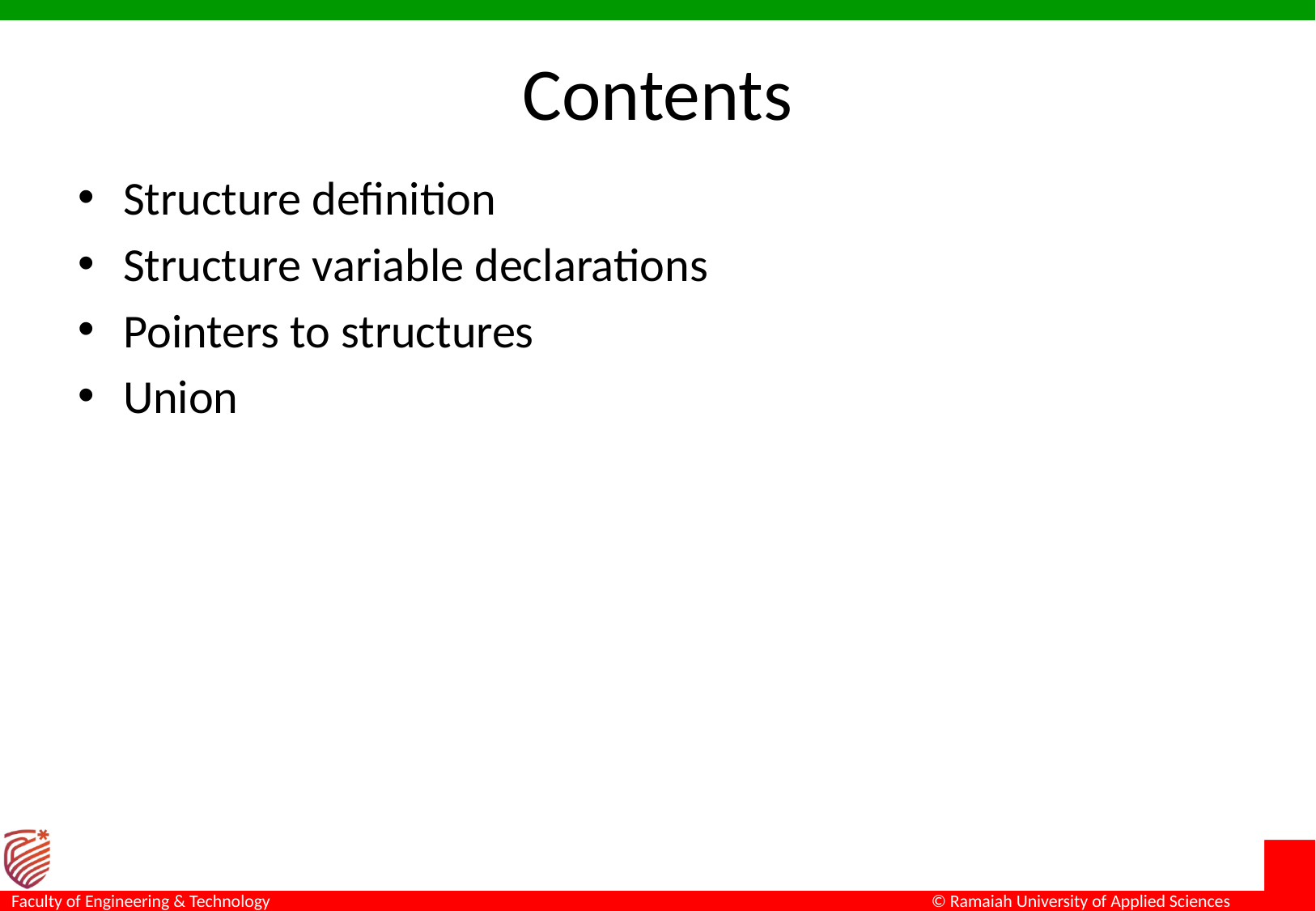

# Contents
Structure definition
Structure variable declarations
Pointers to structures
Union